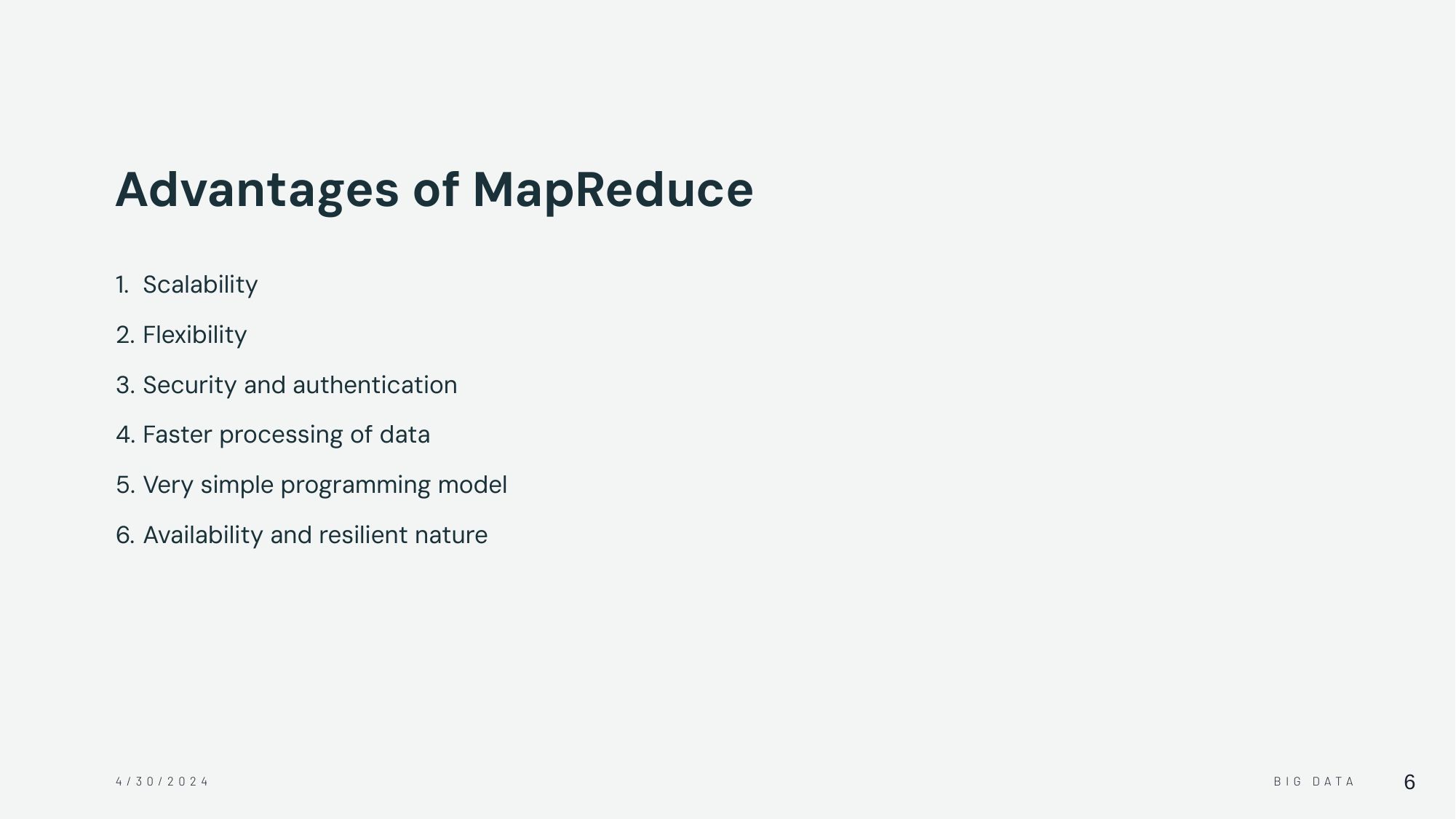

# Advantages of MapReduce
Scalability
Flexibility
Security and authentication
Faster processing of data
Very simple programming model
Availability and resilient nature
4/30/2024
Big data
6